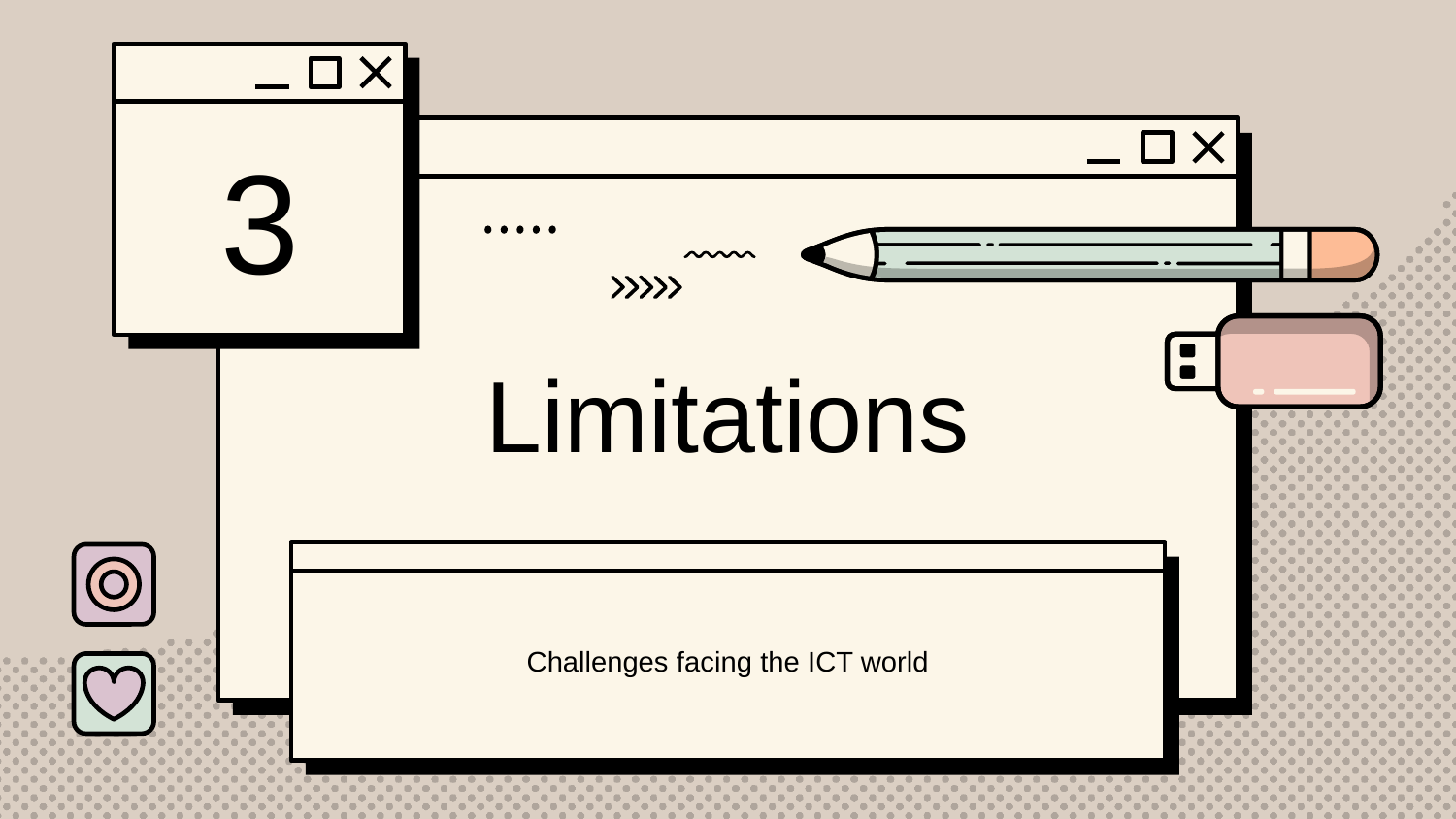

3

# Limitations

Challenges facing the ICT world